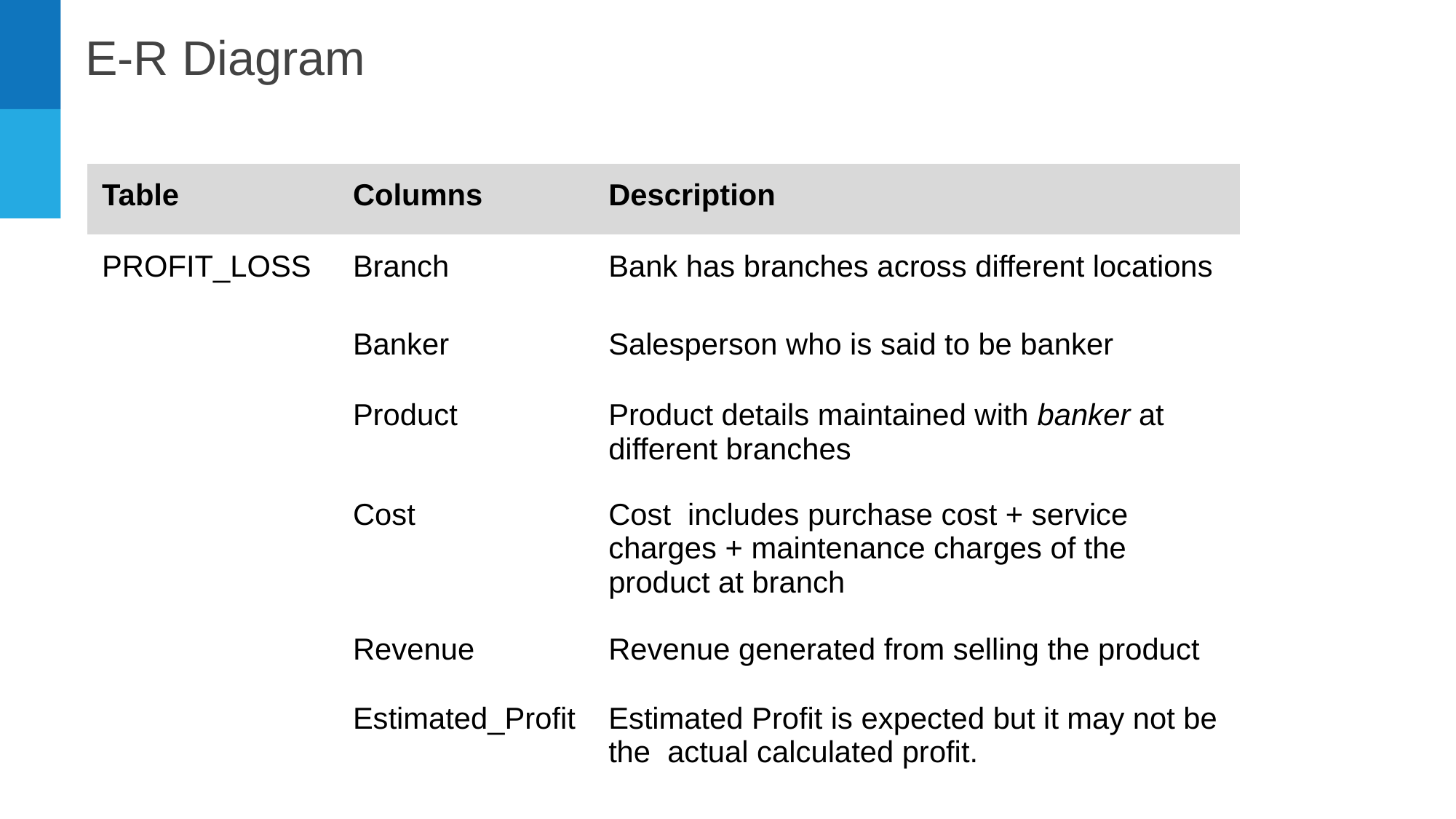

E-R Diagram

| Table | Columns | Description |
| --- | --- | --- |
| PROFIT\_LOSS | Branch | Bank has branches across different locations |
|  | Banker | Salesperson who is said to be banker |
|  | Product | Product details maintained with banker at different branches |
|  | Cost | Cost includes purchase cost + service charges + maintenance charges of the product at branch |
|  | Revenue | Revenue generated from selling the product |
|  | Estimated\_Profit | Estimated Profit is expected but it may not be the actual calculated profit. |